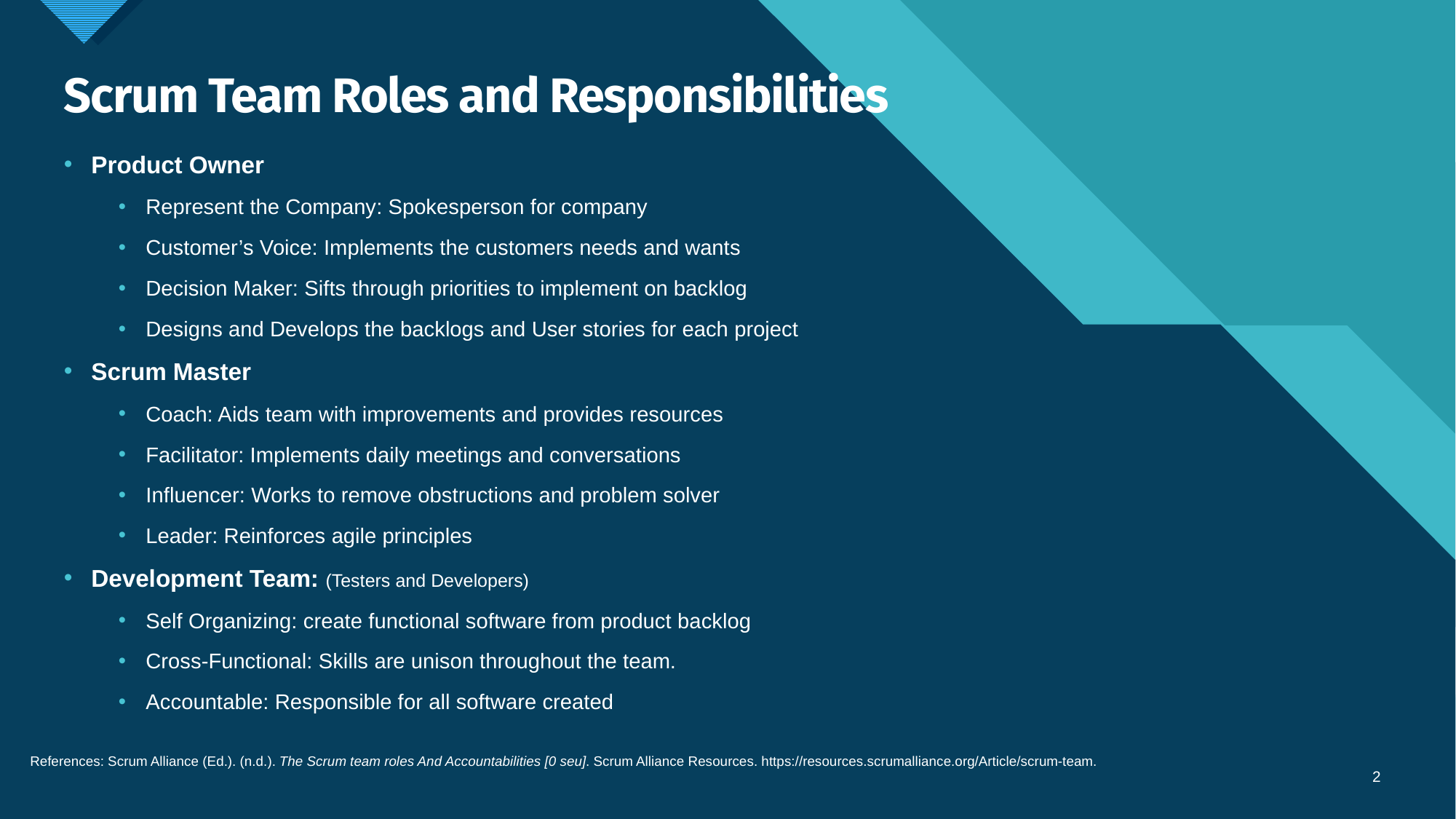

# Scrum Team Roles and Responsibilities
Product Owner
Represent the Company: Spokesperson for company
Customer’s Voice: Implements the customers needs and wants
Decision Maker: Sifts through priorities to implement on backlog
Designs and Develops the backlogs and User stories for each project
Scrum Master
Coach: Aids team with improvements and provides resources
Facilitator: Implements daily meetings and conversations
Influencer: Works to remove obstructions and problem solver
Leader: Reinforces agile principles
Development Team: (Testers and Developers)
Self Organizing: create functional software from product backlog
Cross-Functional: Skills are unison throughout the team.
Accountable: Responsible for all software created
References: Scrum Alliance (Ed.). (n.d.). The Scrum team roles And Accountabilities [0 seu]. Scrum Alliance Resources. https://resources.scrumalliance.org/Article/scrum-team.
2